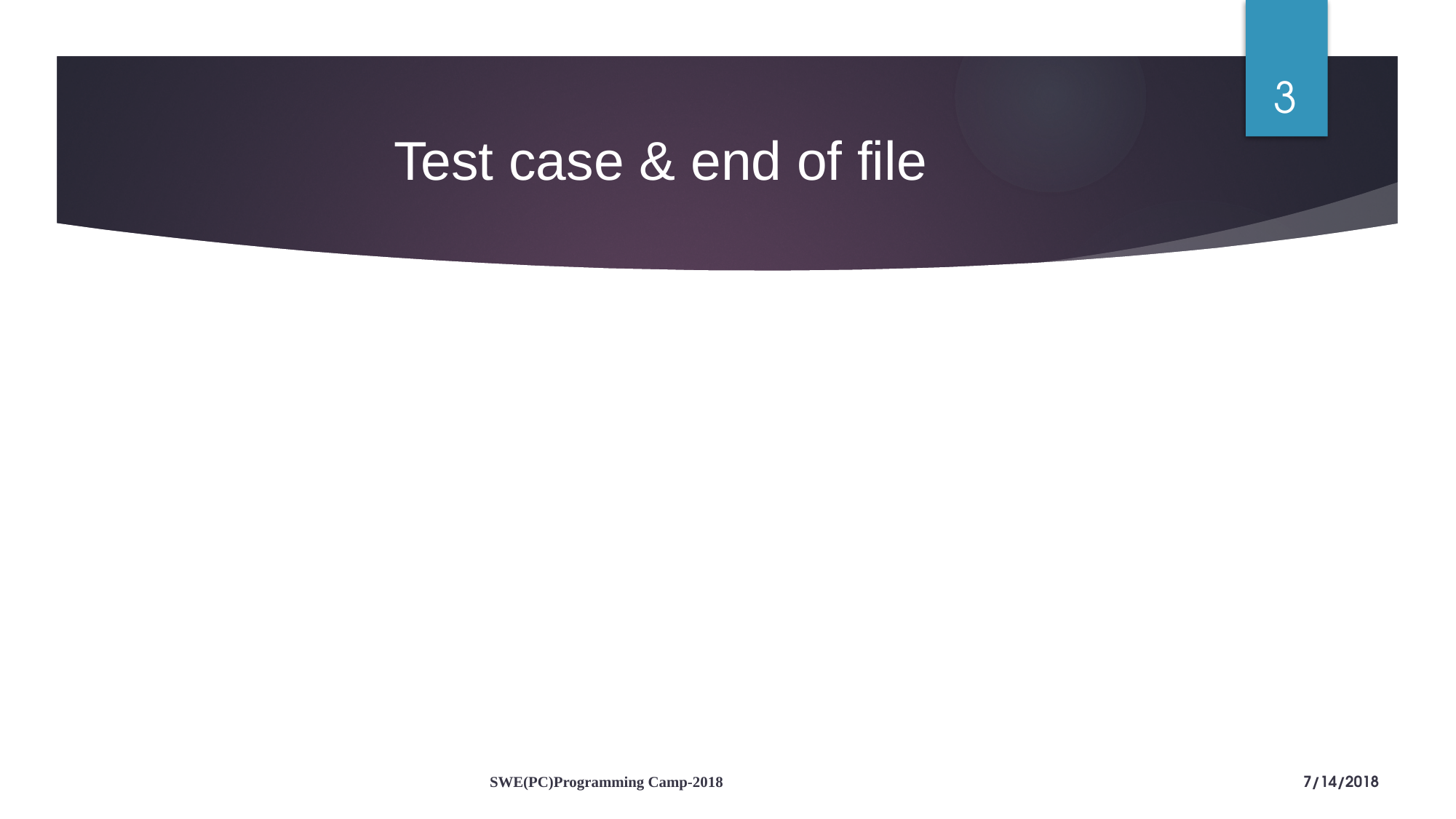

3
# Test case & end of file

SWE(PC)Programming Camp-2018
7/14/2018